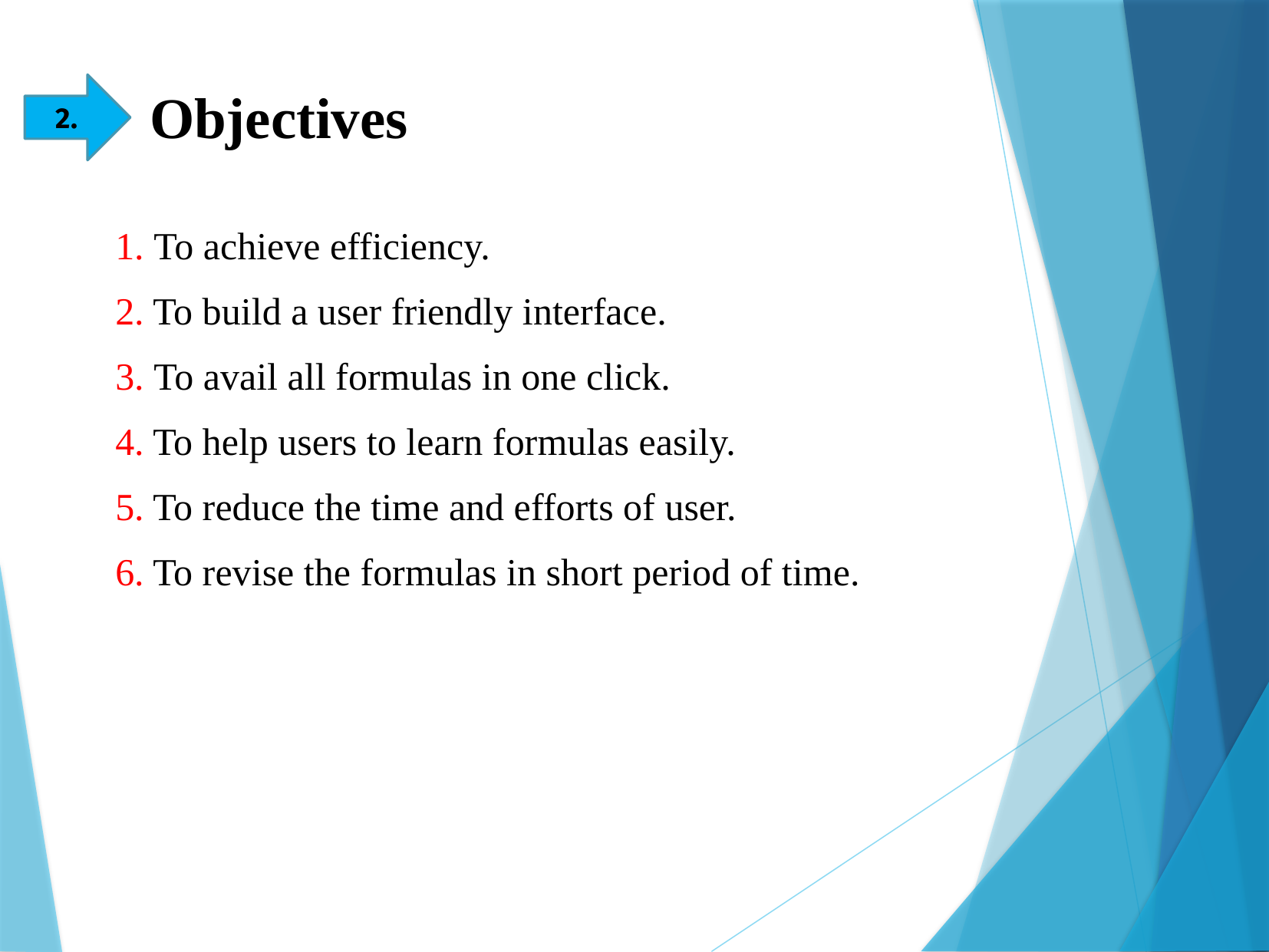

Objectives
2.
    1. To achieve efficiency.
    2. To build a user friendly interface.
    3. To avail all formulas in one click.
    4. To help users to learn formulas easily.
    5. To reduce the time and efforts of user.
    6. To revise the formulas in short period of time.